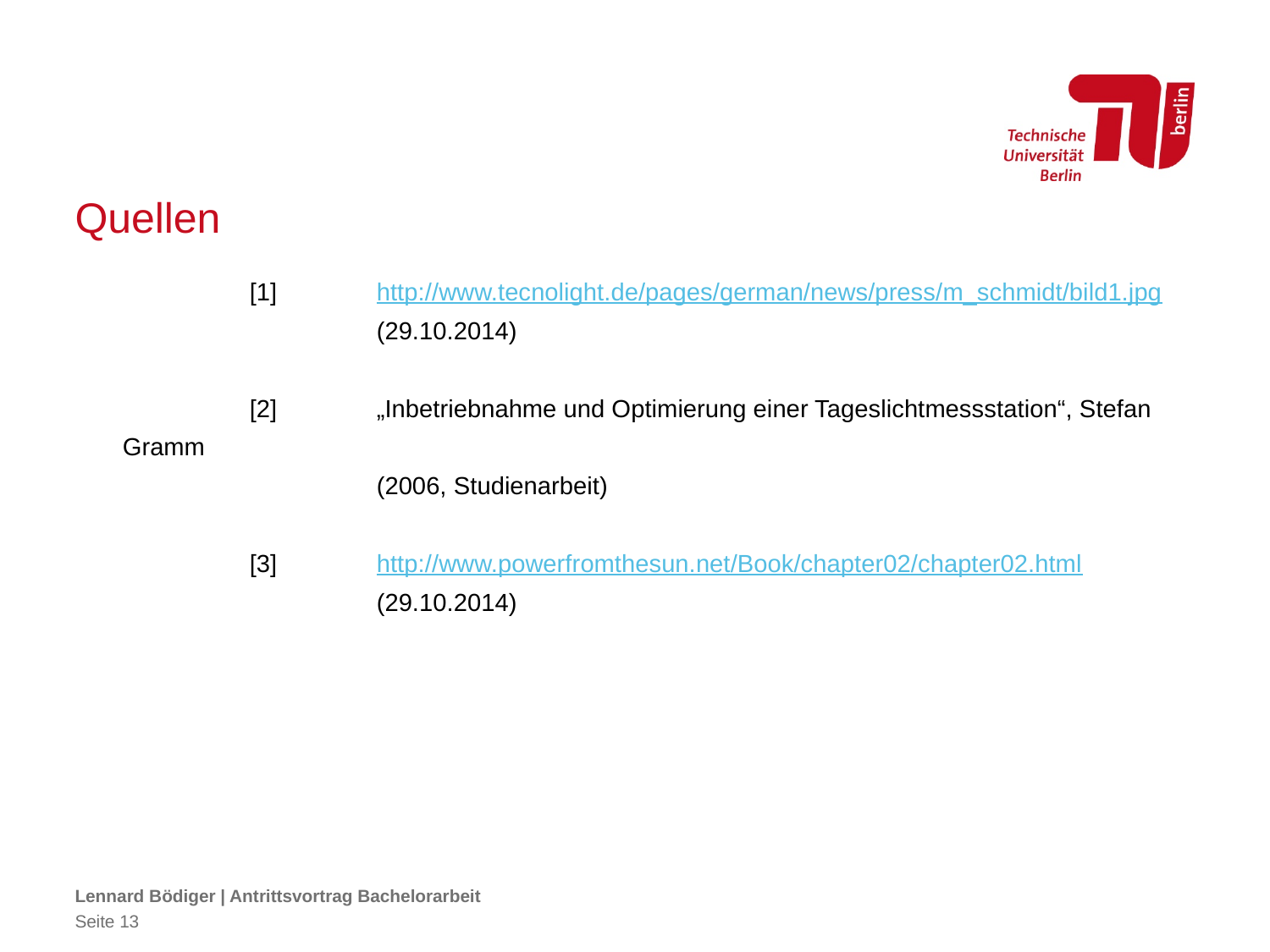

# Quellen
		[1]	http://www.tecnolight.de/pages/german/news/press/m_schmidt/bild1.jpg
			(29.10.2014)

		[2]	„Inbetriebnahme und Optimierung einer Tageslichtmessstation“, Stefan Gramm
			(2006, Studienarbeit)

		[3]	http://www.powerfromthesun.net/Book/chapter02/chapter02.html
			(29.10.2014)

Lennard Bödiger | Antrittsvortrag Bachelorarbeit
Seite 13